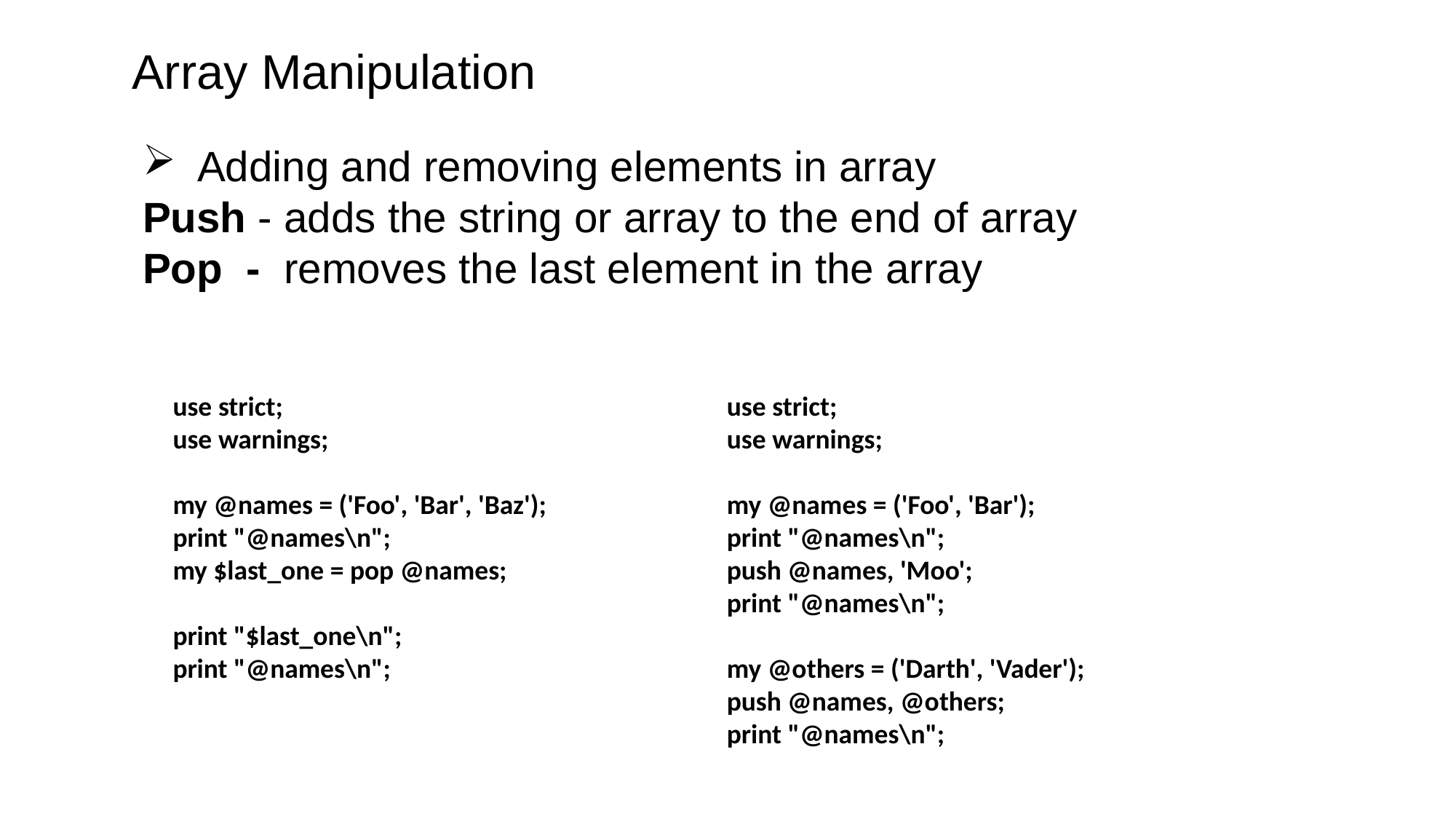

Array Manipulation
Adding and removing elements in array
Push - adds the string or array to the end of array
Pop  -  removes the last element in the array
use strict;
use warnings;

my @names = ('Foo', 'Bar', 'Baz');
print "@names\n";
my $last_one = pop @names;

print "$last_one\n";
print "@names\n";
use strict;
use warnings;

my @names = ('Foo', 'Bar');
print "@names\n";
push @names, 'Moo';
print "@names\n";

my @others = ('Darth', 'Vader');
push @names, @others;
print "@names\n";